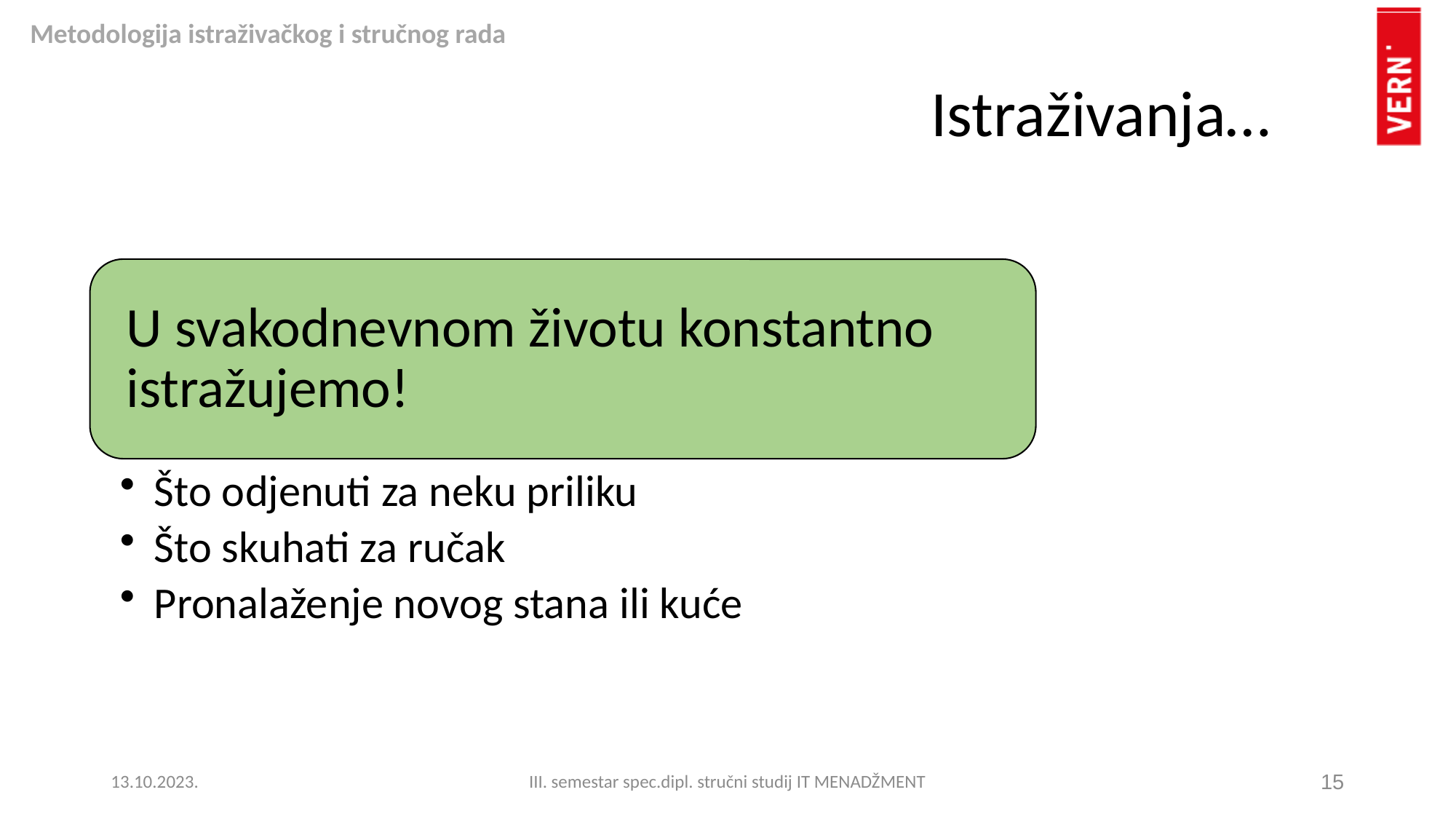

Istraživanja…
U svakodnevnom životu konstantno istražujemo!
Što odjenuti za neku priliku
Što skuhati za ručak
Pronalaženje novog stana ili kuće

13.10.2023.
III. semestar spec.dipl. stručni studij IT MENADŽMENT
15